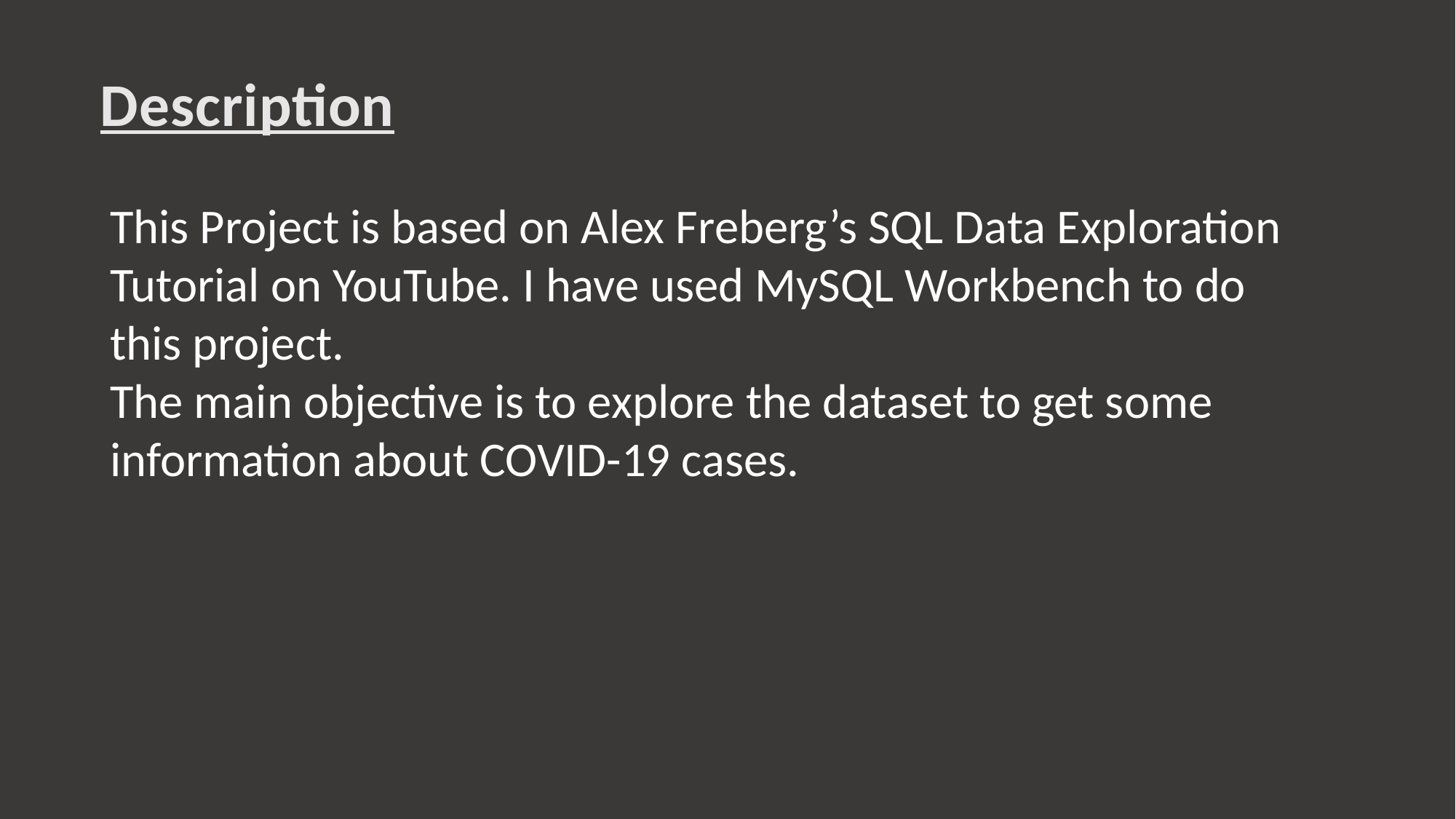

Description
This Project is based on Alex Freberg’s SQL Data Exploration Tutorial on YouTube. I have used MySQL Workbench to do this project.
The main objective is to explore the dataset to get some information about COVID-19 cases.